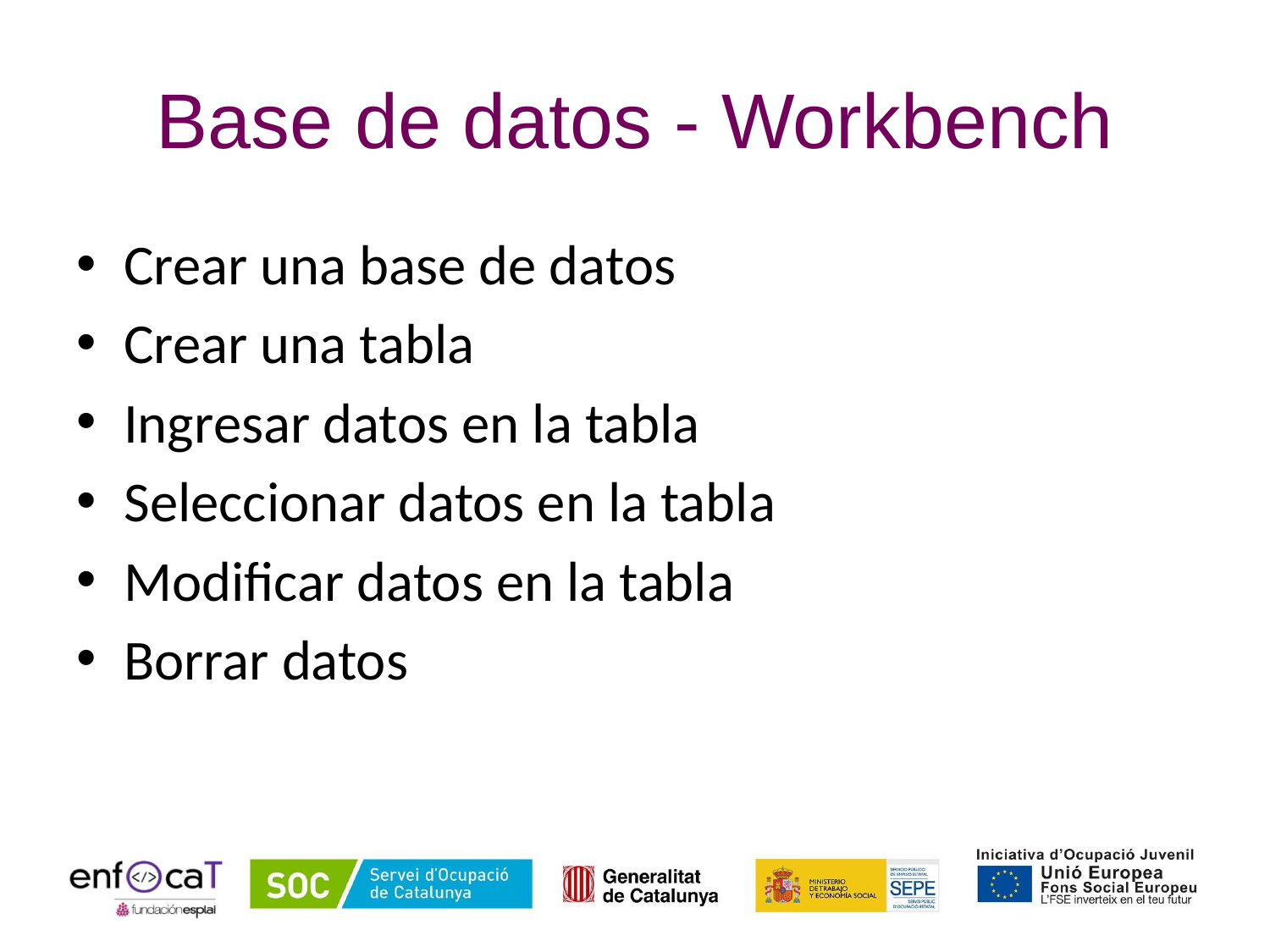

# Base de datos - Workbench
Crear una base de datos
Crear una tabla
Ingresar datos en la tabla
Seleccionar datos en la tabla
Modificar datos en la tabla
Borrar datos